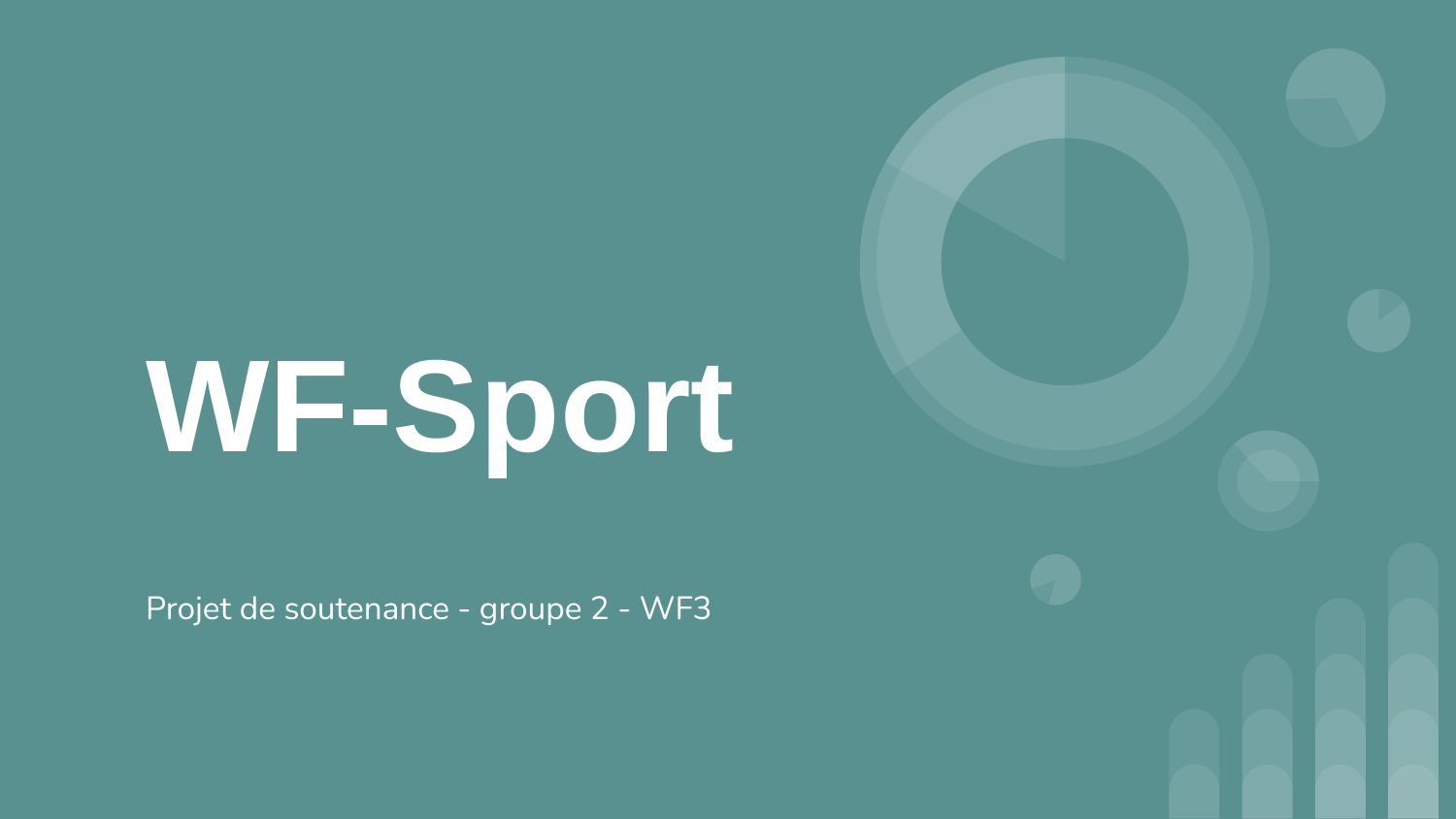

# WF-Sport
Projet de soutenance - groupe 2 - WF3